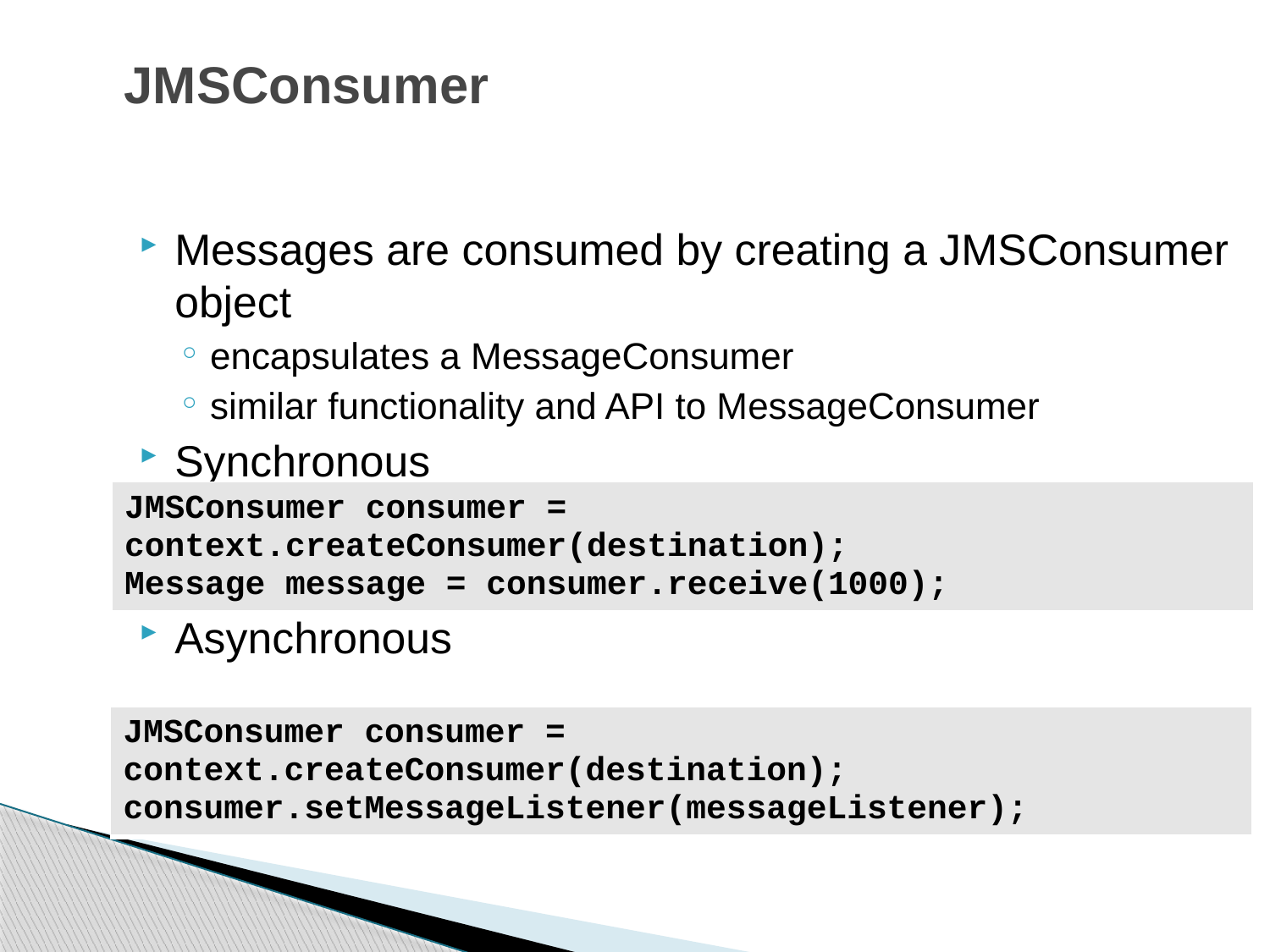

# JMSConsumer

Messages are consumed by creating a JMSConsumer object
encapsulates a MessageConsumer
similar functionality and API to MessageConsumer
Synchronous

Asynchronous

Connection is automatically started (configurable)

| JMSConsumer consumer = context.createConsumer(destination); Message message = consumer.receive(1000); |
| --- |
| JMSConsumer consumer = context.createConsumer(destination); consumer.setMessageListener(messageListener); |
| --- |